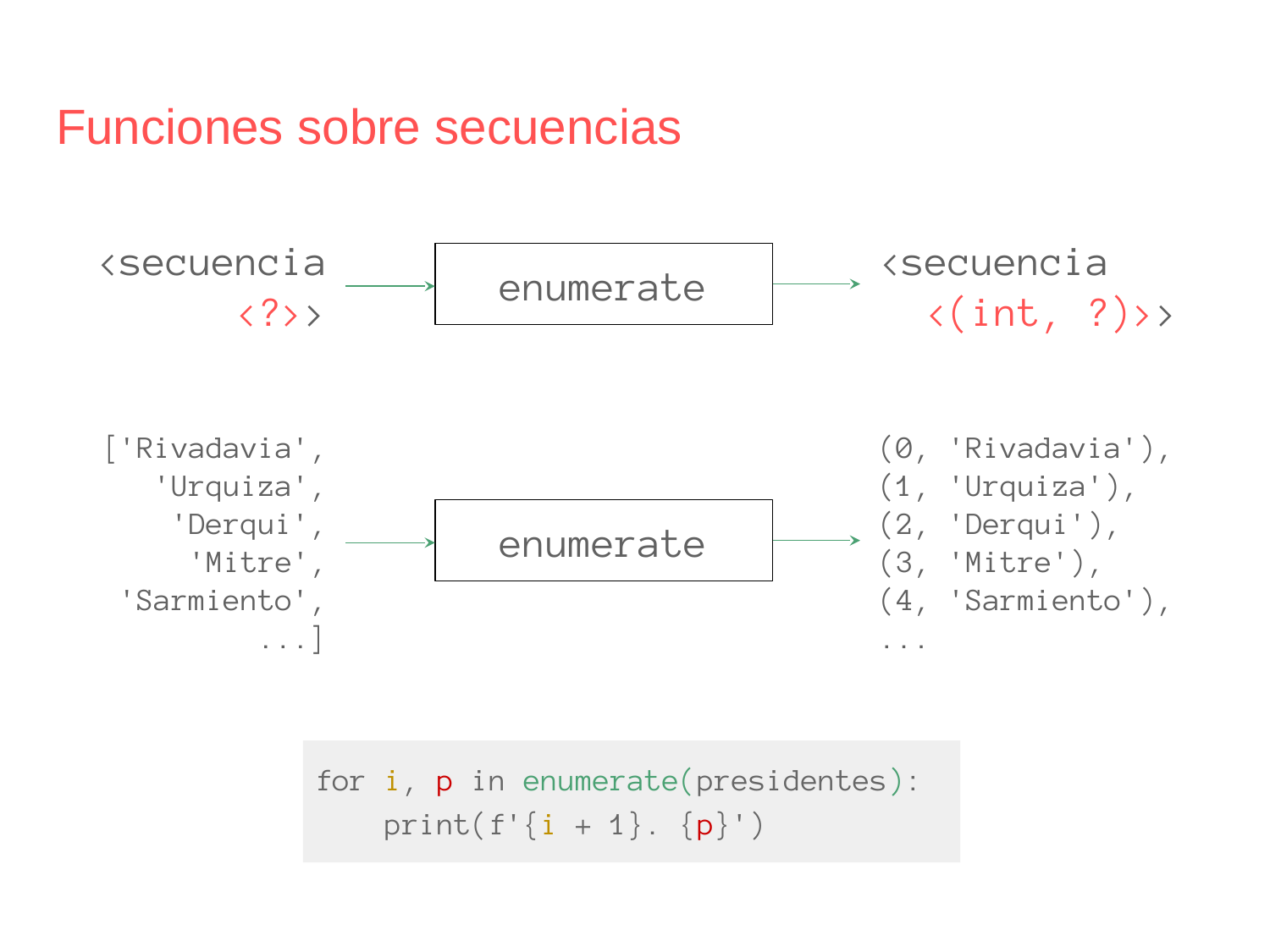

Funciones sobre secuencias
enumerate
<secuencia
  <(int, ?)>>
<secuencia
<?>>
(0, 'Rivadavia'),
(1, 'Urquiza'),
(2, 'Derqui'),
(3, 'Mitre'),
(4, 'Sarmiento'),
...
['Rivadavia',
'Urquiza',
'Derqui',
'Mitre',
'Sarmiento',
...]
enumerate
for i, p in enumerate(presidentes):
    print(f'{i + 1}. {p}')